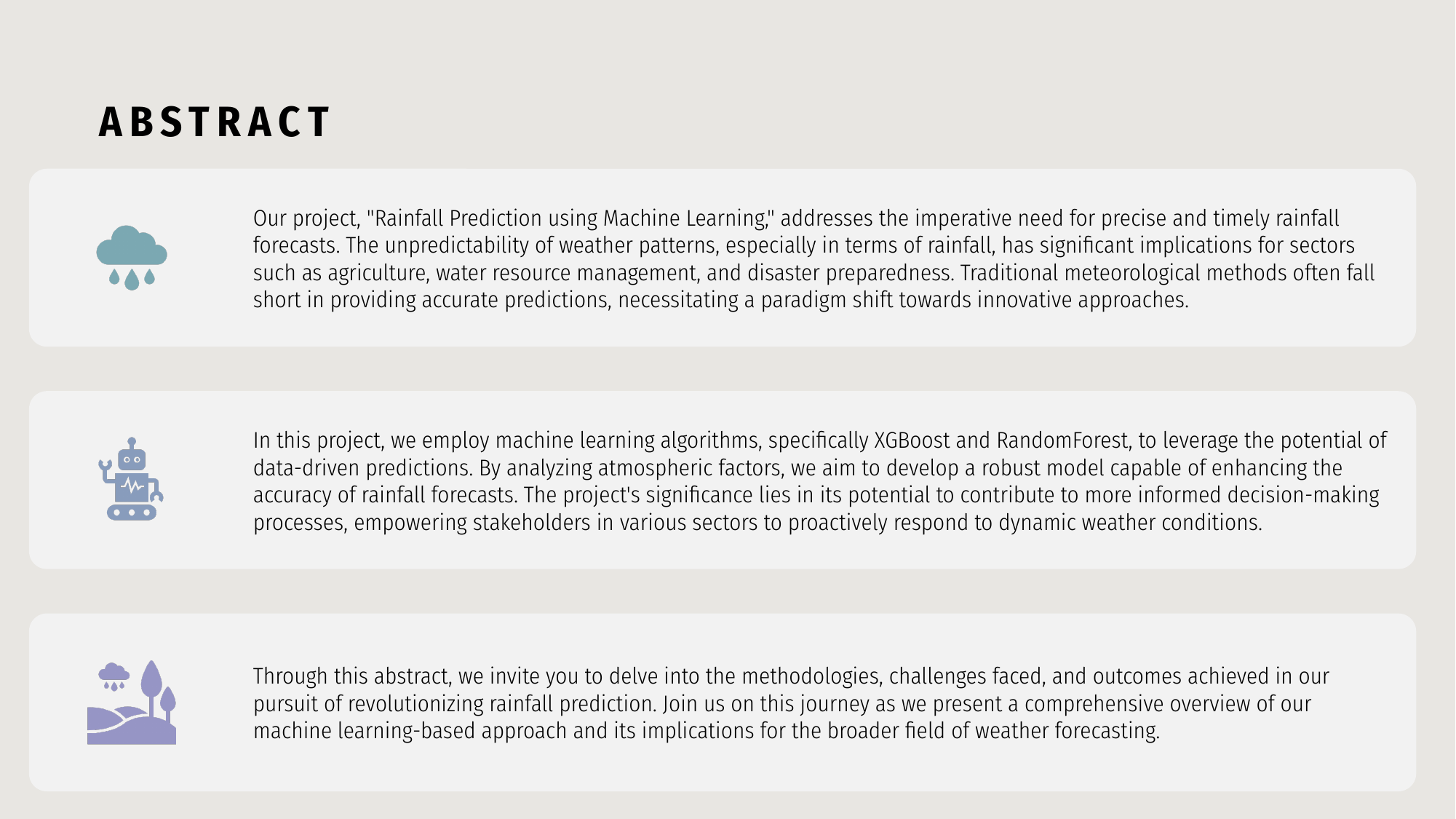

# Abstract
Our project, "Rainfall Prediction using Machine Learning," addresses the imperative need for precise and timely rainfall forecasts. The unpredictability of weather patterns, especially in terms of rainfall, has significant implications for sectors such as agriculture, water resource management, and disaster preparedness. Traditional meteorological methods often fall short in providing accurate predictions, necessitating a paradigm shift towards innovative approaches.
In this project, we employ machine learning algorithms, specifically XGBoost and RandomForest, to leverage the potential of data-driven predictions. By analyzing atmospheric factors, we aim to develop a robust model capable of enhancing the accuracy of rainfall forecasts. The project's significance lies in its potential to contribute to more informed decision-making processes, empowering stakeholders in various sectors to proactively respond to dynamic weather conditions.
Through this abstract, we invite you to delve into the methodologies, challenges faced, and outcomes achieved in our pursuit of revolutionizing rainfall prediction. Join us on this journey as we present a comprehensive overview of our machine learning-based approach and its implications for the broader field of weather forecasting.